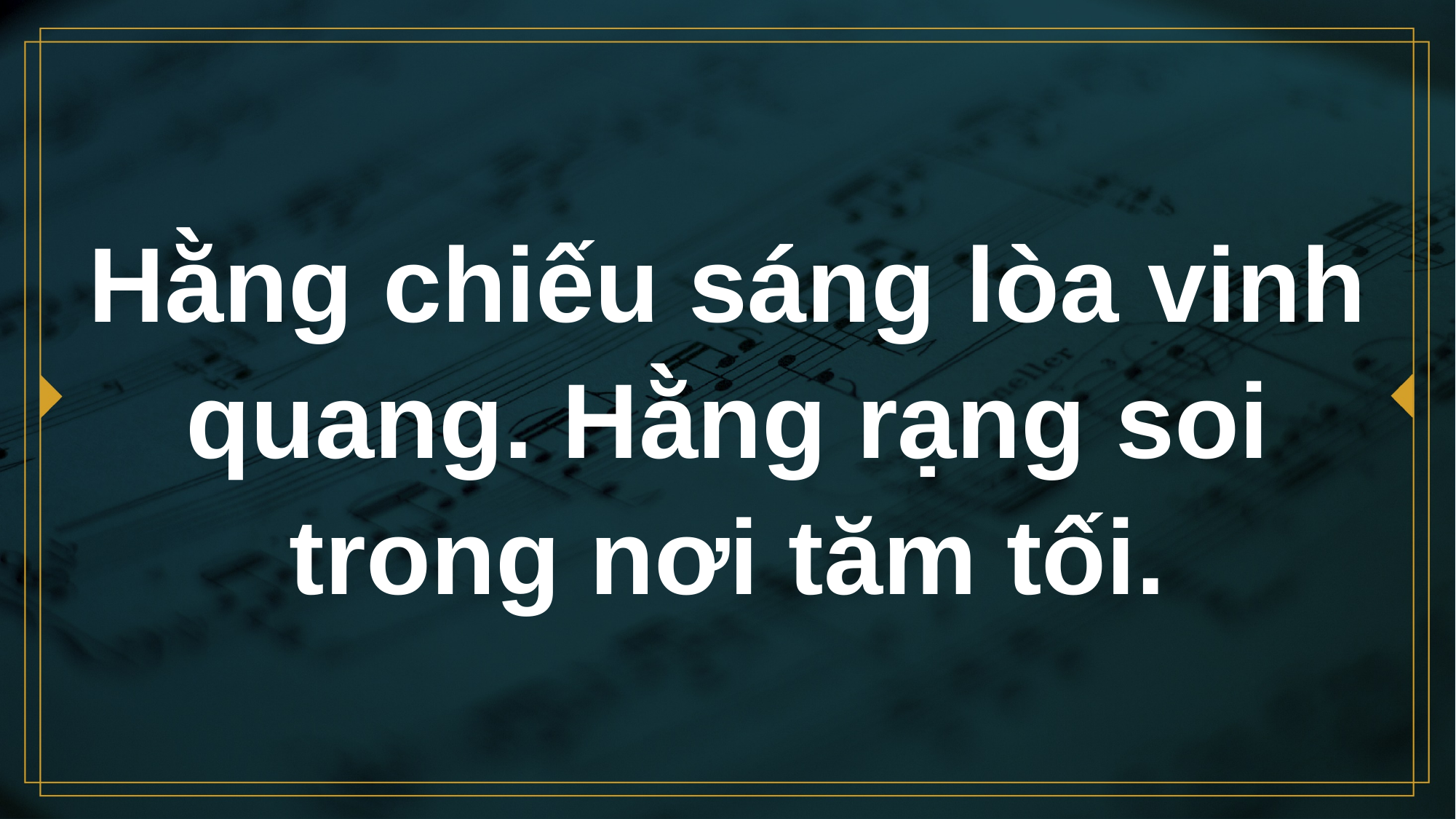

# Hằng chiếu sáng lòa vinh quang. Hằng rạng soi trong nơi tăm tối.